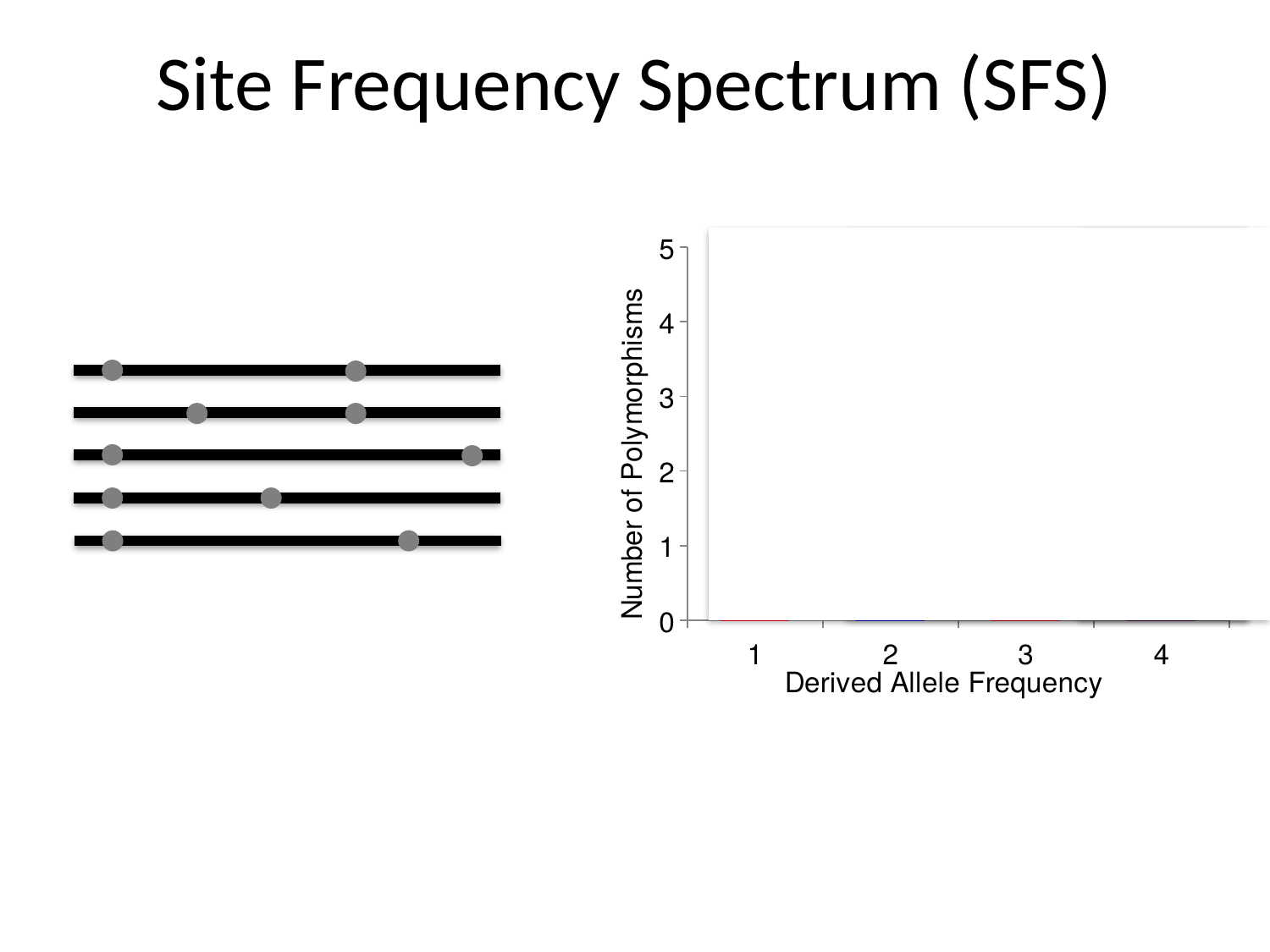

Site Frequency Spectrum (SFS)

### Chart

| Category | Positive selection |
|---|---|
| 1 | 4.0 |
| 2 | 1.0 |
| 3 | 0.0 |
| 4 | 1.0 |